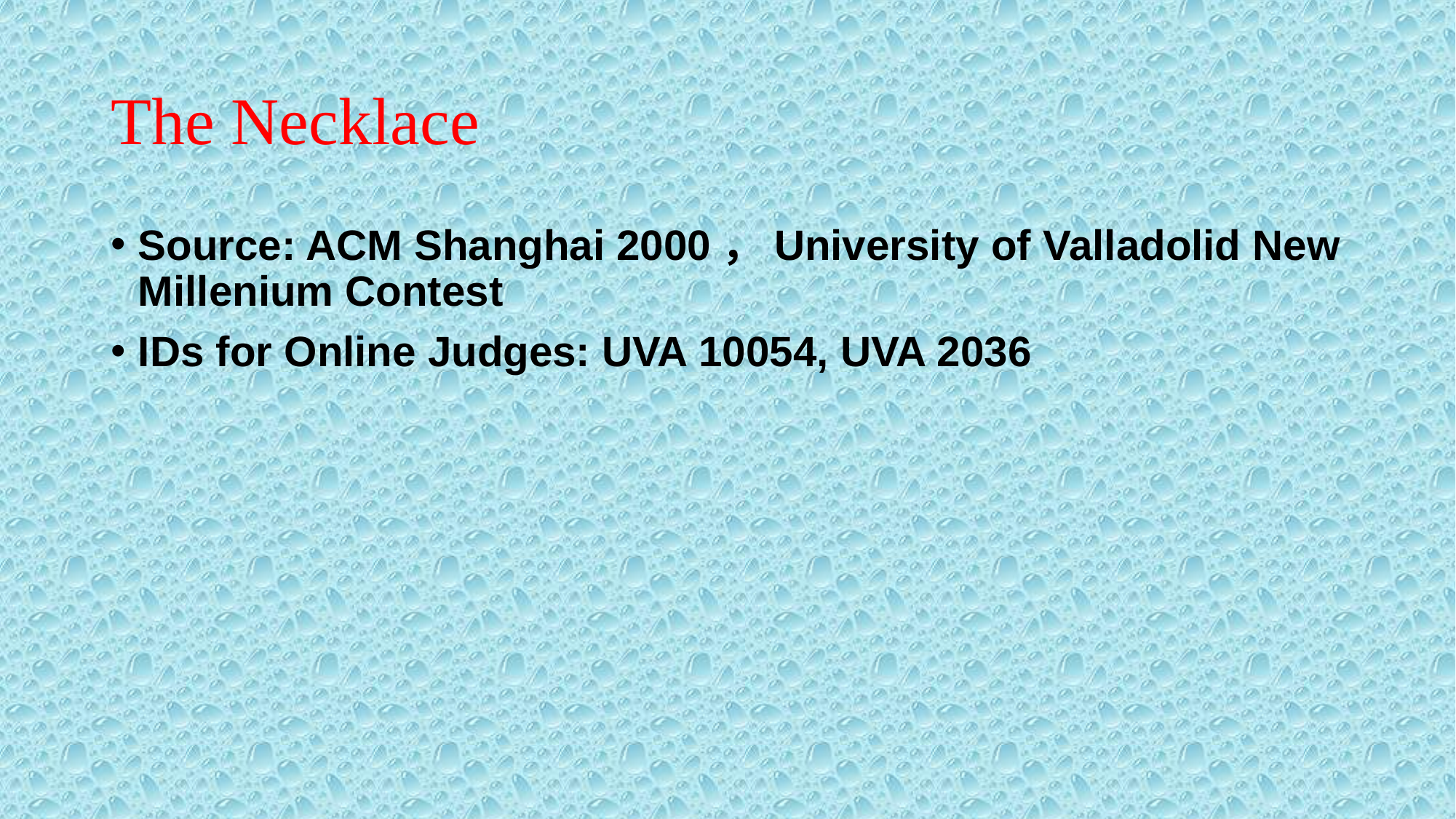

# The Necklace
Source: ACM Shanghai 2000，University of Valladolid New Millenium Contest
IDs for Online Judges: UVA 10054, UVA 2036